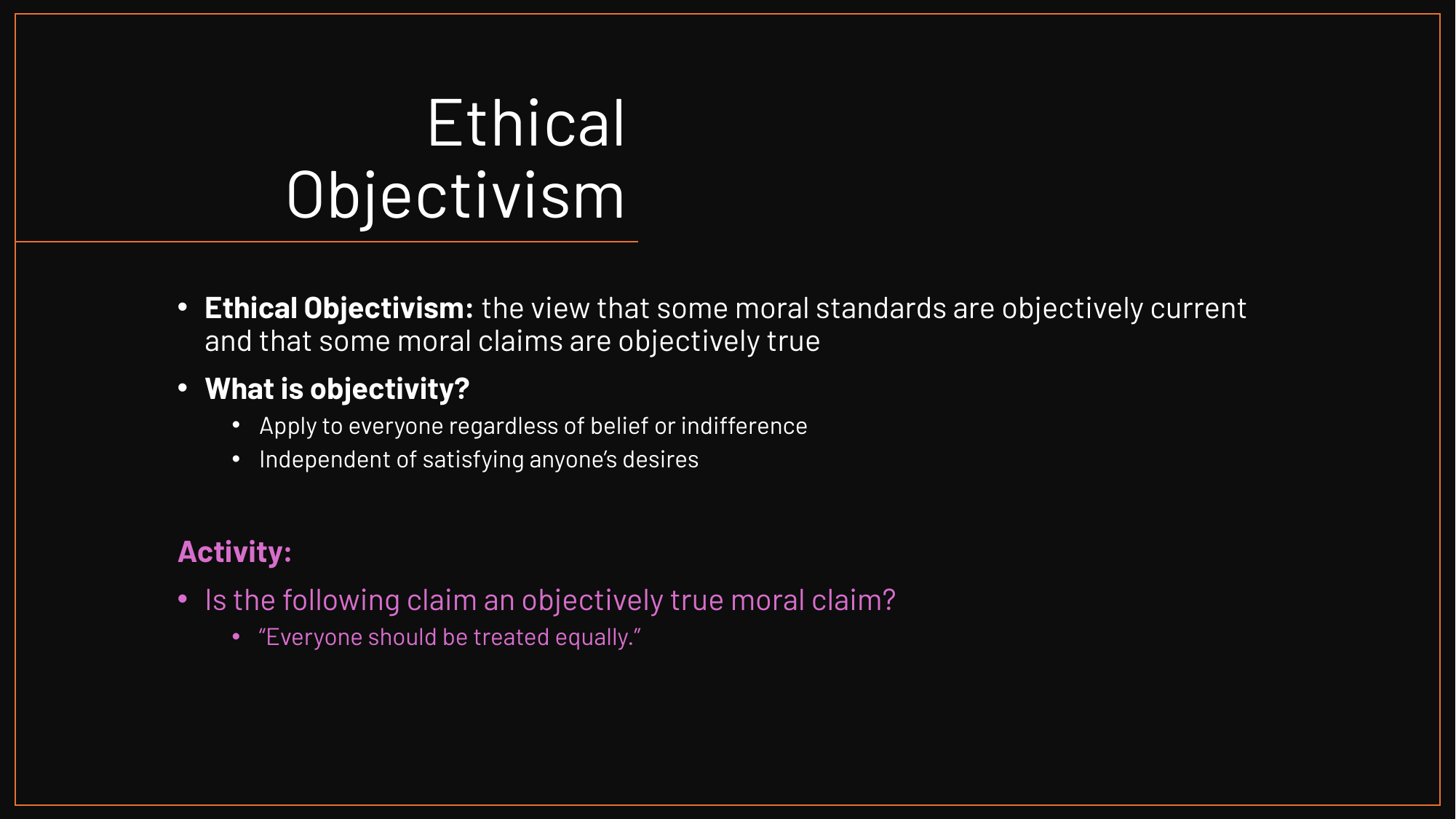

# Ethical Objectivism
Ethical Objectivism: the view that some moral standards are objectively current and that some moral claims are objectively true
What is objectivity?
Apply to everyone regardless of belief or indifference
Independent of satisfying anyone’s desires

Activity:
Is the following claim an objectively true moral claim?
“Everyone should be treated equally.”